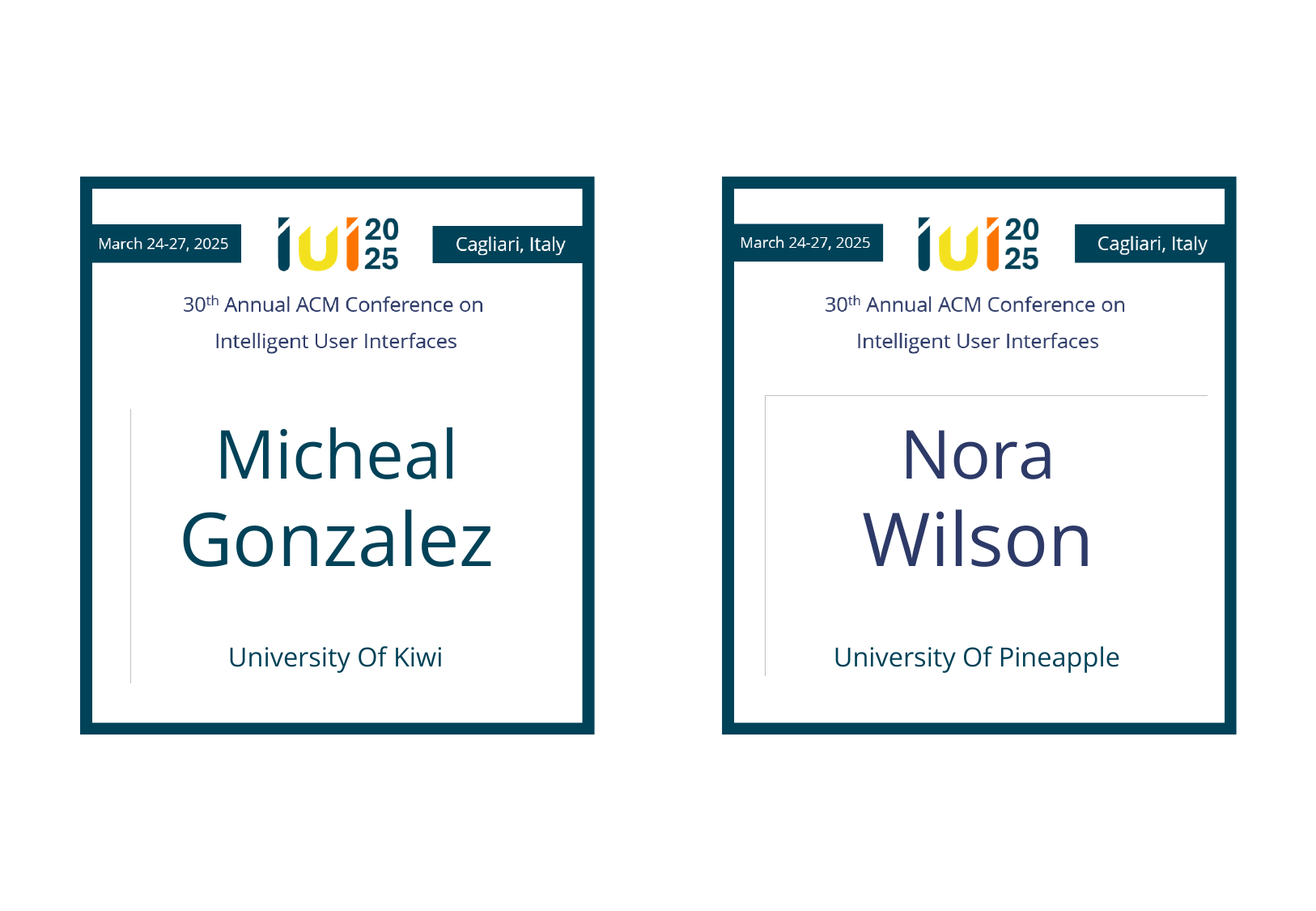

Micheal
Gonzalez
Nora
Wilson
University Of Kiwi
University Of Pineapple